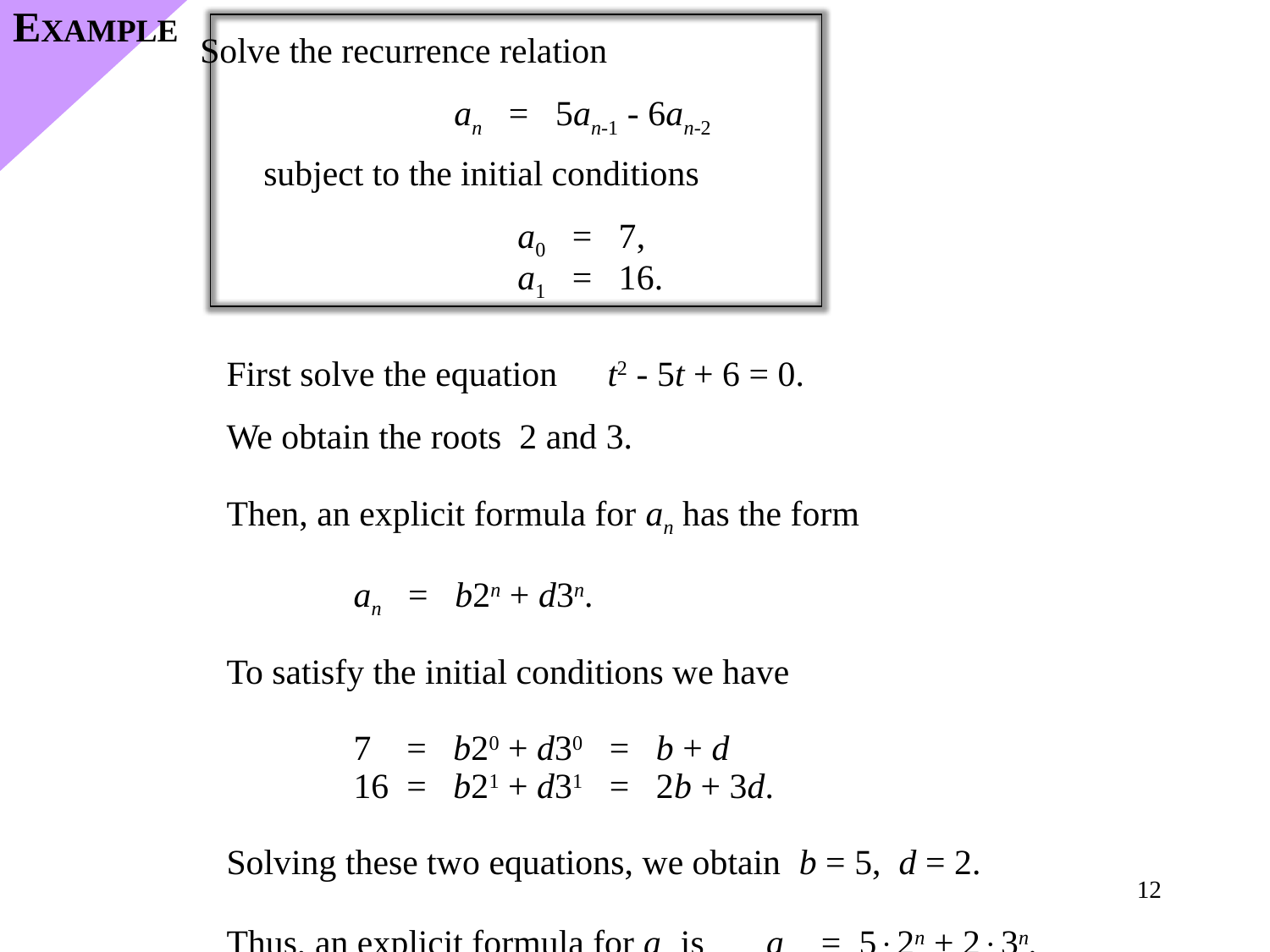

EXAMPLE

Solve the recurrence relation

		an   =   5an-1 - 6an-2

subject to the initial conditions

		a0   =   7,
		a1   =   16.
First solve the equation 	t2 - 5t + 6 = 0.

We obtain the roots  2 and 3.

Then, an explicit formula for an has the form

	an   =   b2n + d3n.

To satisfy the initial conditions we have

	7    =   b20 + d30   =   b + d
	16  =   b21 + d31   =   2b + 3d.

Solving these two equations, we obtain  b = 5,  d = 2.

Thus, an explicit formula for an is       an   =  5⋅2n + 2⋅3n.
12